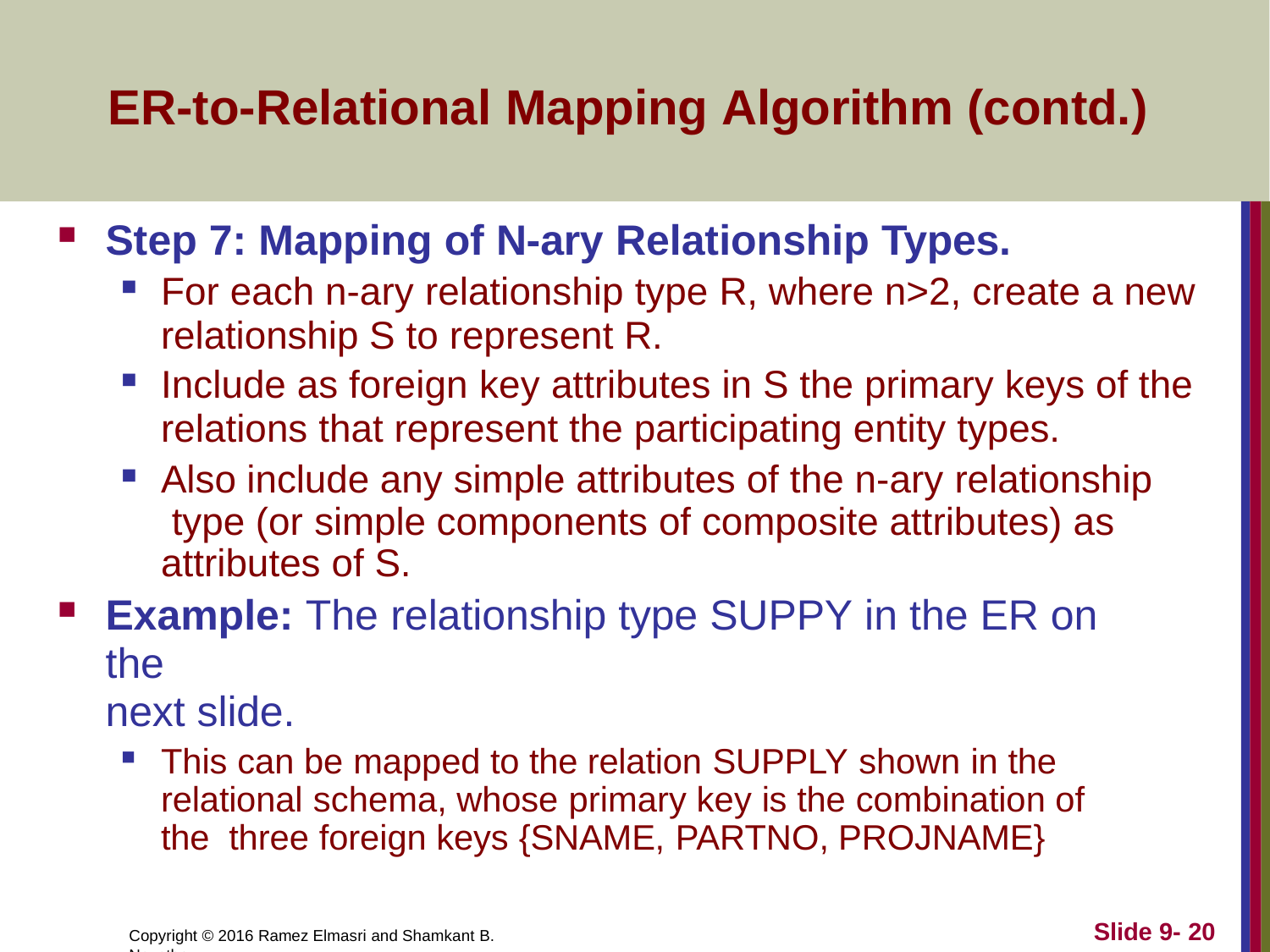

# ER-to-Relational Mapping Algorithm (contd.)
Step 7: Mapping of N-ary Relationship Types.
For each n-ary relationship type R, where n>2, create a new
relationship S to represent R.
Include as foreign key attributes in S the primary keys of the
relations that represent the participating entity types.
Also include any simple attributes of the n-ary relationship  type (or simple components of composite attributes) as  attributes of S.
Example: The relationship type SUPPY in the ER on the
next slide.
This can be mapped to the relation SUPPLY shown in the  relational schema, whose primary key is the combination of the  three foreign keys {SNAME, PARTNO, PROJNAME}
Slide 9- 20
Copyright © 2016 Ramez Elmasri and Shamkant B. Navathe